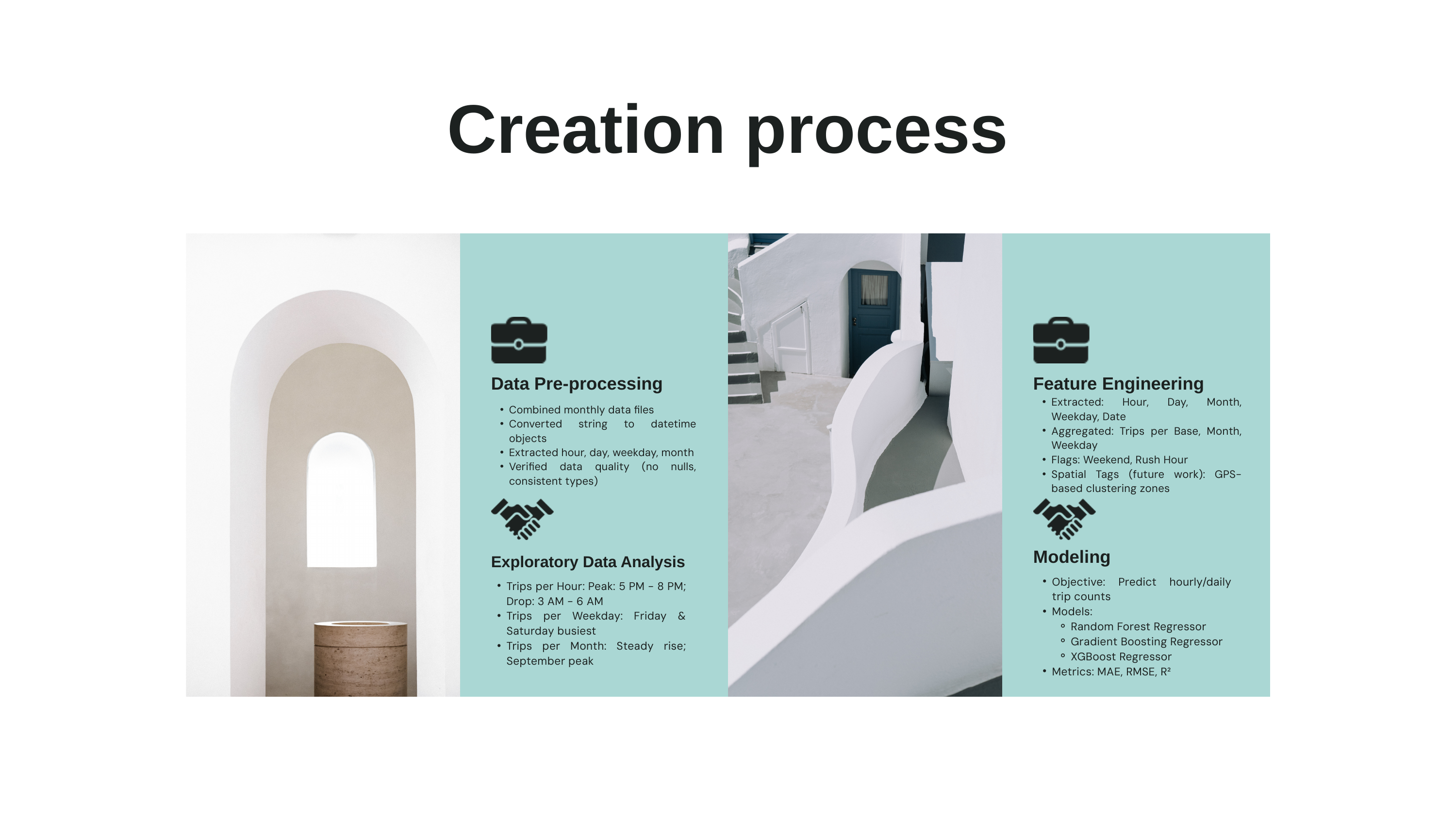

Creation process

Data Pre-processing
Feature Engineering
Extracted: Hour, Day, Month, Weekday, Date
Aggregated: Trips per Base, Month, Weekday
Flags: Weekend, Rush Hour
Spatial Tags (future work): GPS-based clustering zones

Combined monthly data files
Converted string to datetime objects
Extracted hour, day, weekday, month
Verified data quality (no nulls, consistent types)

Modeling
Exploratory Data Analysis
Objective: Predict hourly/daily trip counts
Models:
Random Forest Regressor
Gradient Boosting Regressor
XGBoost Regressor
Metrics: MAE, RMSE, R²

Trips per Hour: Peak: 5 PM - 8 PM; Drop: 3 AM - 6 AM
Trips per Weekday: Friday & Saturday busiest
Trips per Month: Steady rise; September peak